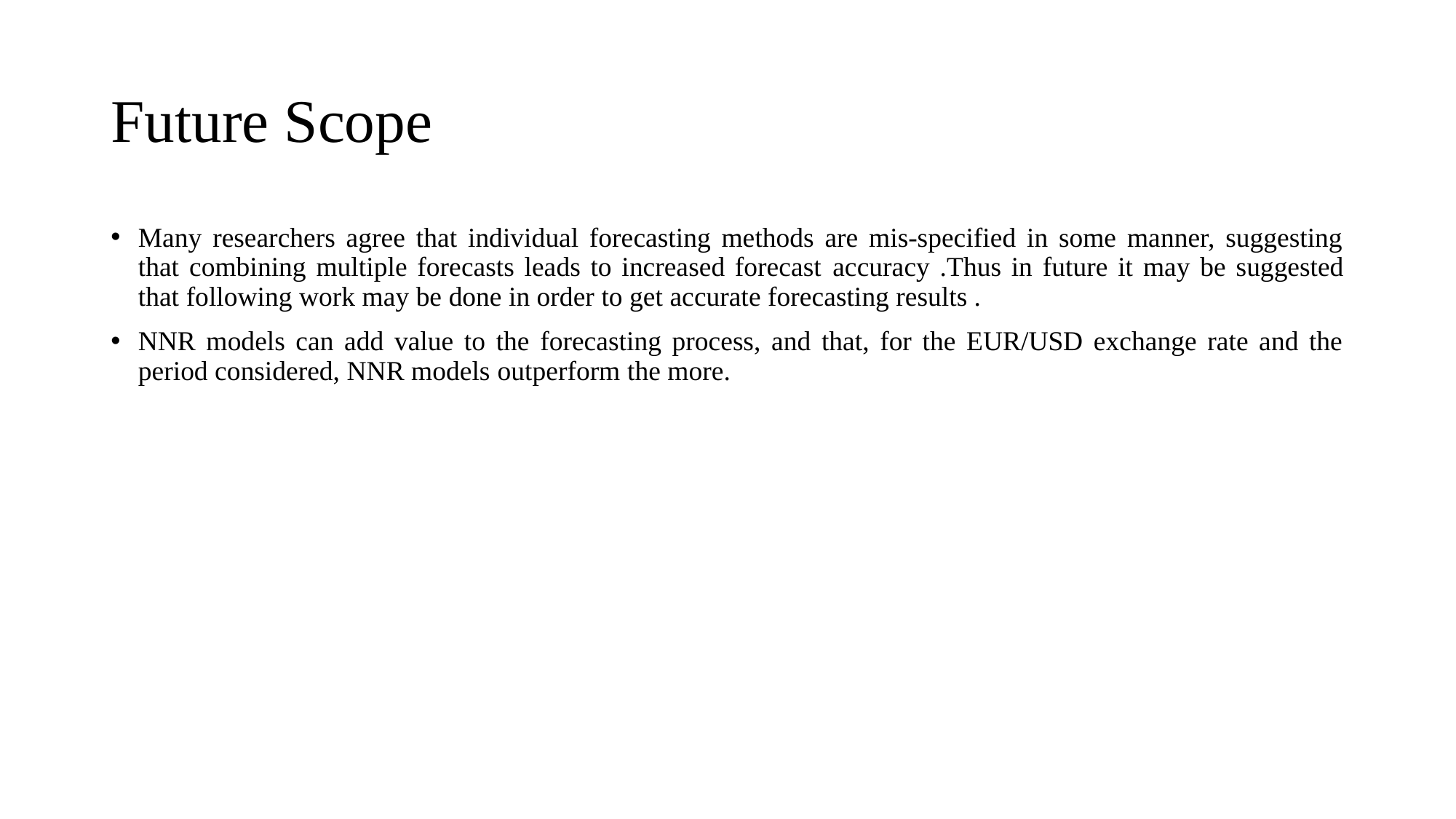

# Future Scope
Many researchers agree that individual forecasting methods are mis-specified in some manner, suggesting that combining multiple forecasts leads to increased forecast accuracy .Thus in future it may be suggested that following work may be done in order to get accurate forecasting results .
NNR models can add value to the forecasting process, and that, for the EUR/USD exchange rate and the period considered, NNR models outperform the more.